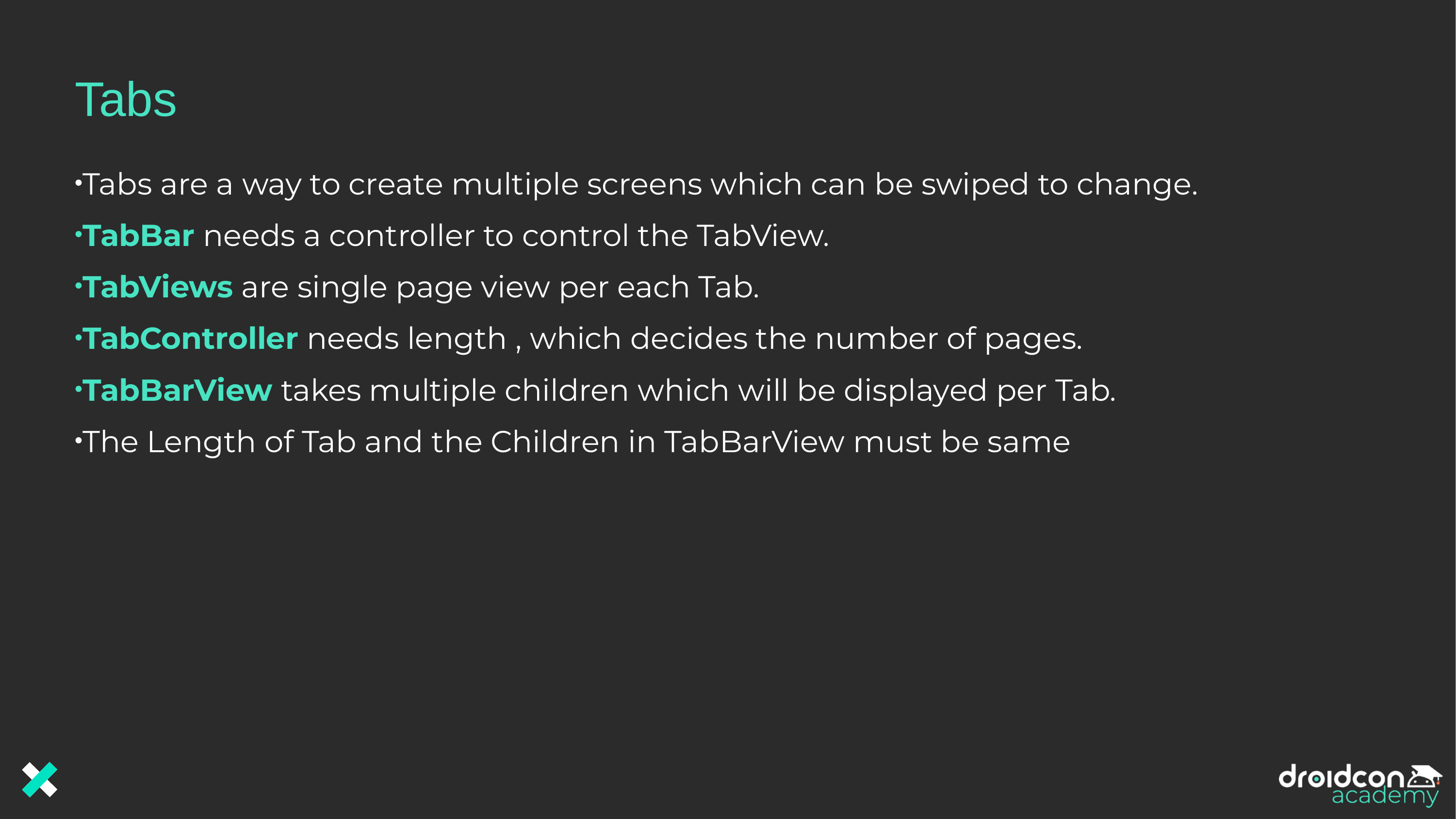

# Tabs
Tabs are a way to create multiple screens which can be swiped to change.
TabBar needs a controller to control the TabView.
TabViews are single page view per each Tab.
TabController needs length , which decides the number of pages.
TabBarView takes multiple children which will be displayed per Tab.
The Length of Tab and the Children in TabBarView must be same